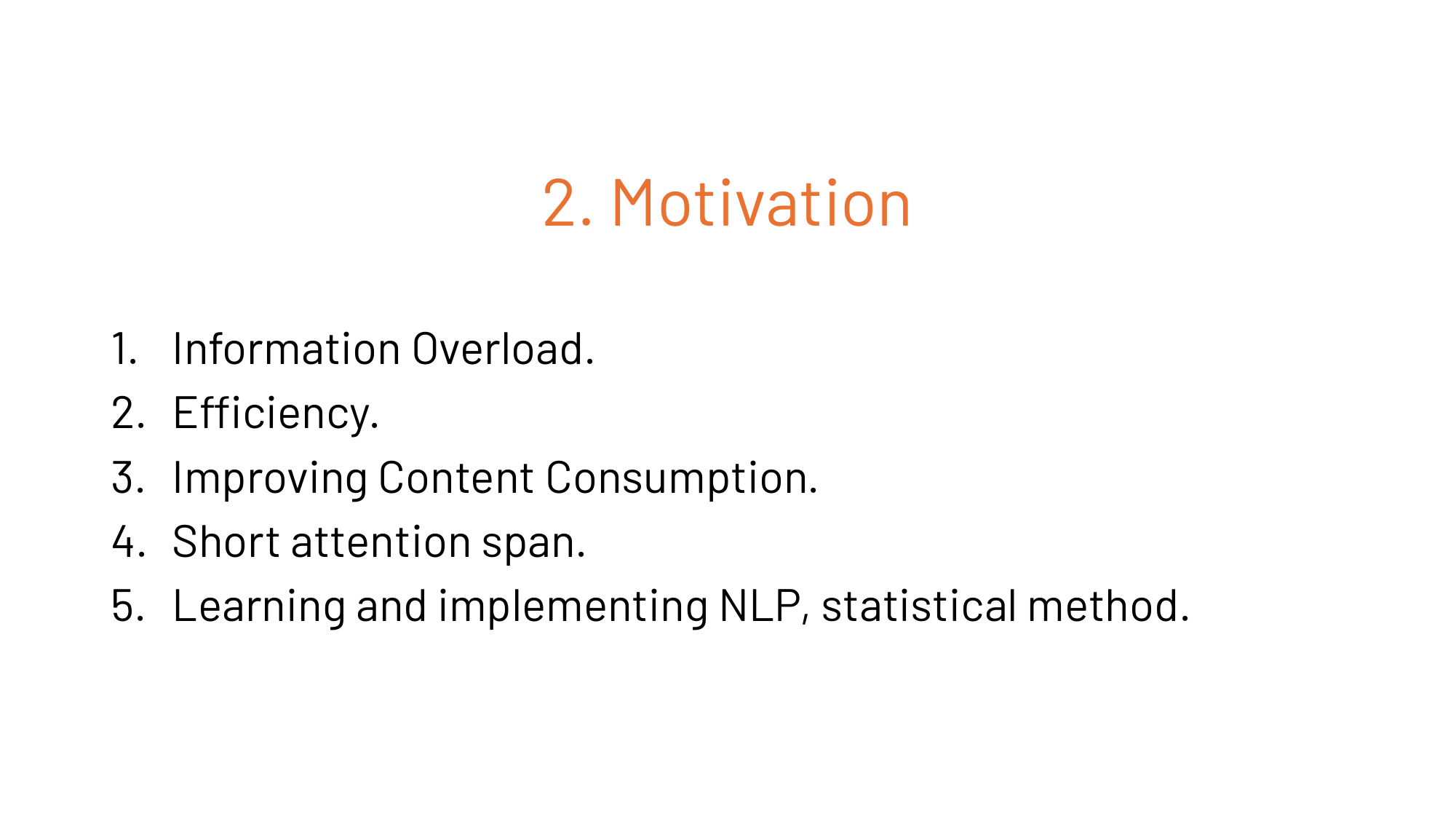

# 2. Motivation
Information Overload.
Efficiency.
Improving Content Consumption.
Short attention span.
Learning and implementing NLP, statistical method.